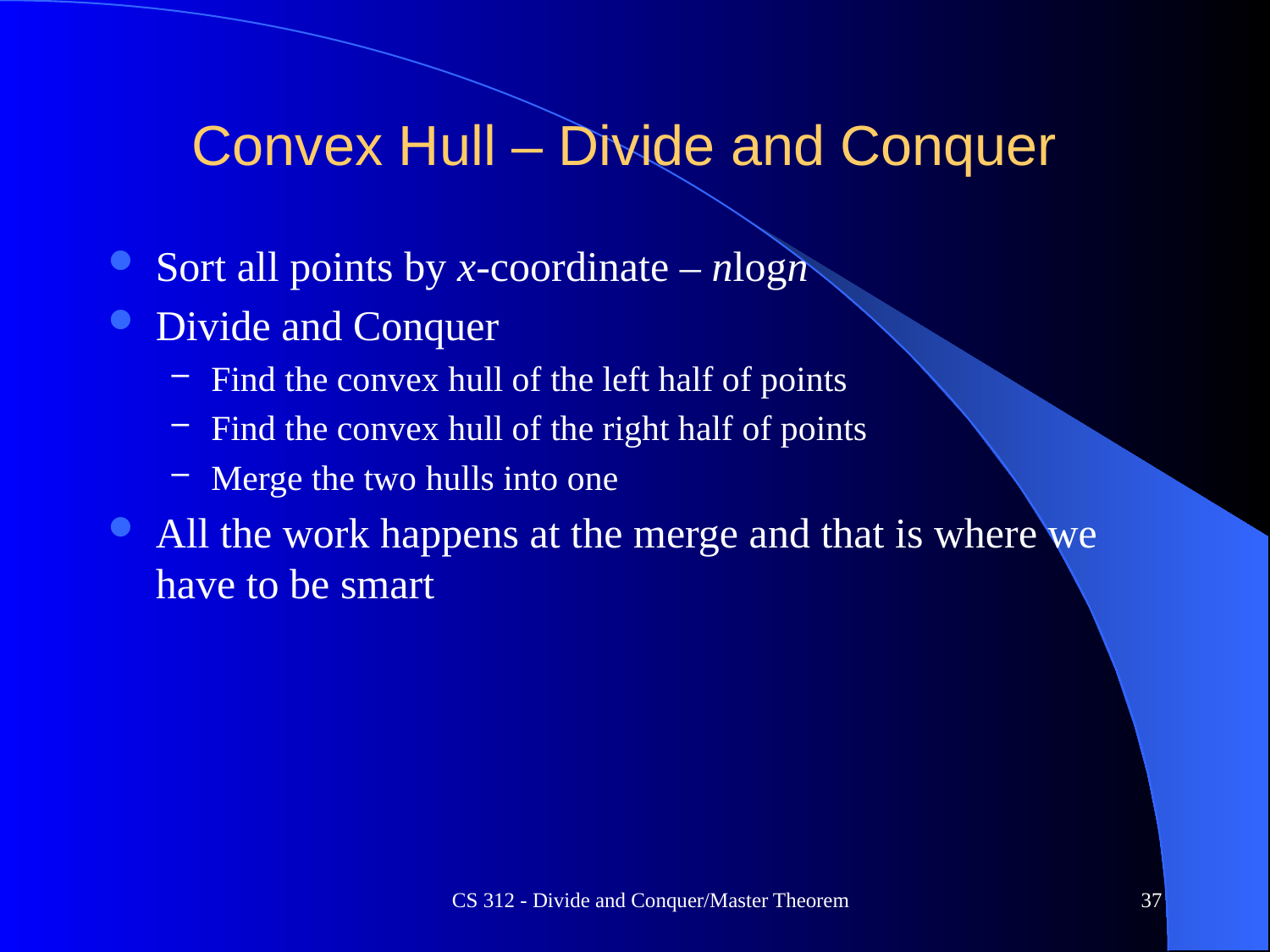

# Convex Hull – Divide and Conquer
Sort all points by x-coordinate – nlogn
Divide and Conquer
Find the convex hull of the left half of points
Find the convex hull of the right half of points
Merge the two hulls into one
All the work happens at the merge and that is where we have to be smart

CS 312 - Divide and Conquer/Master Theorem
37